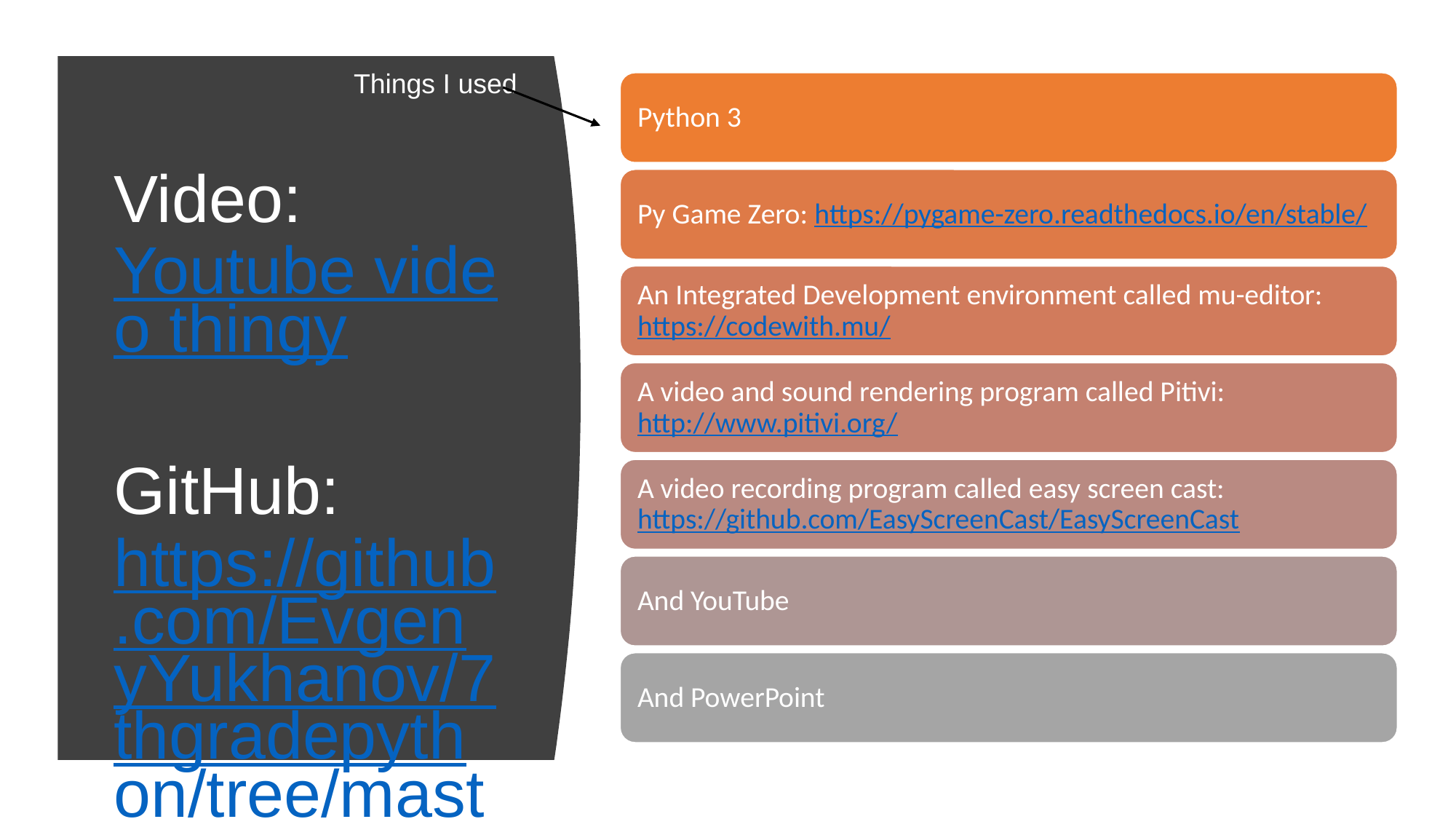

Python 3
Py Game Zero: https://pygame-zero.readthedocs.io/en/stable/
An Integrated Development environment called mu-editor: https://codewith.mu/
A video and sound rendering program called Pitivi:  http://www.pitivi.org/
A video recording program called easy screen cast: https://github.com/EasyScreenCast/EasyScreenCast
And YouTube
And PowerPoint

Things I used
Video: Youtube video thingy

GitHub:https://github.com/EvgenyYukhanov/7thgradepython/tree/master/codeday-seattle-2019